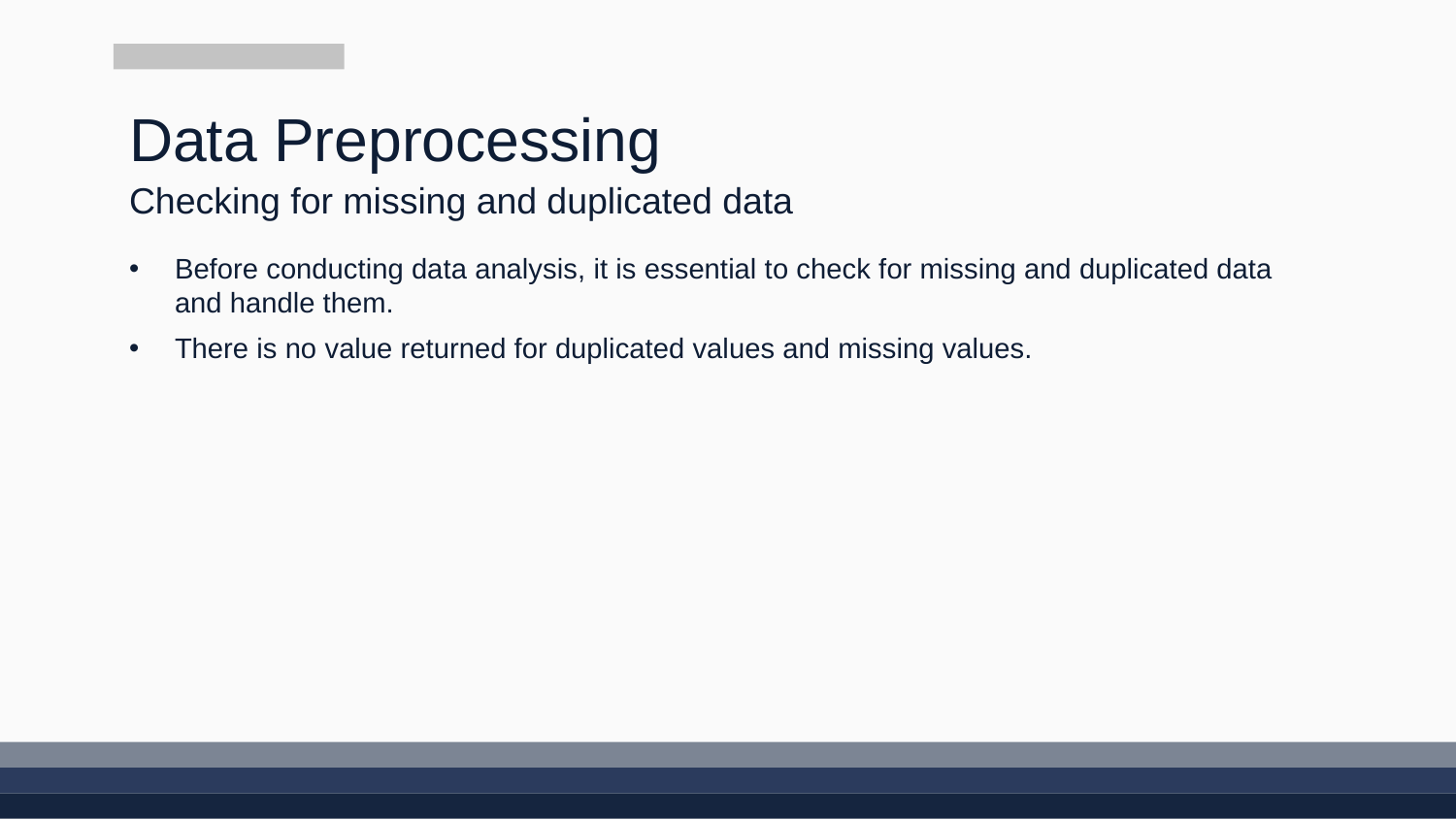

# Data Preprocessing
Checking for missing and duplicated data
Before conducting data analysis, it is essential to check for missing and duplicated data and handle them.
There is no value returned for duplicated values and missing values.